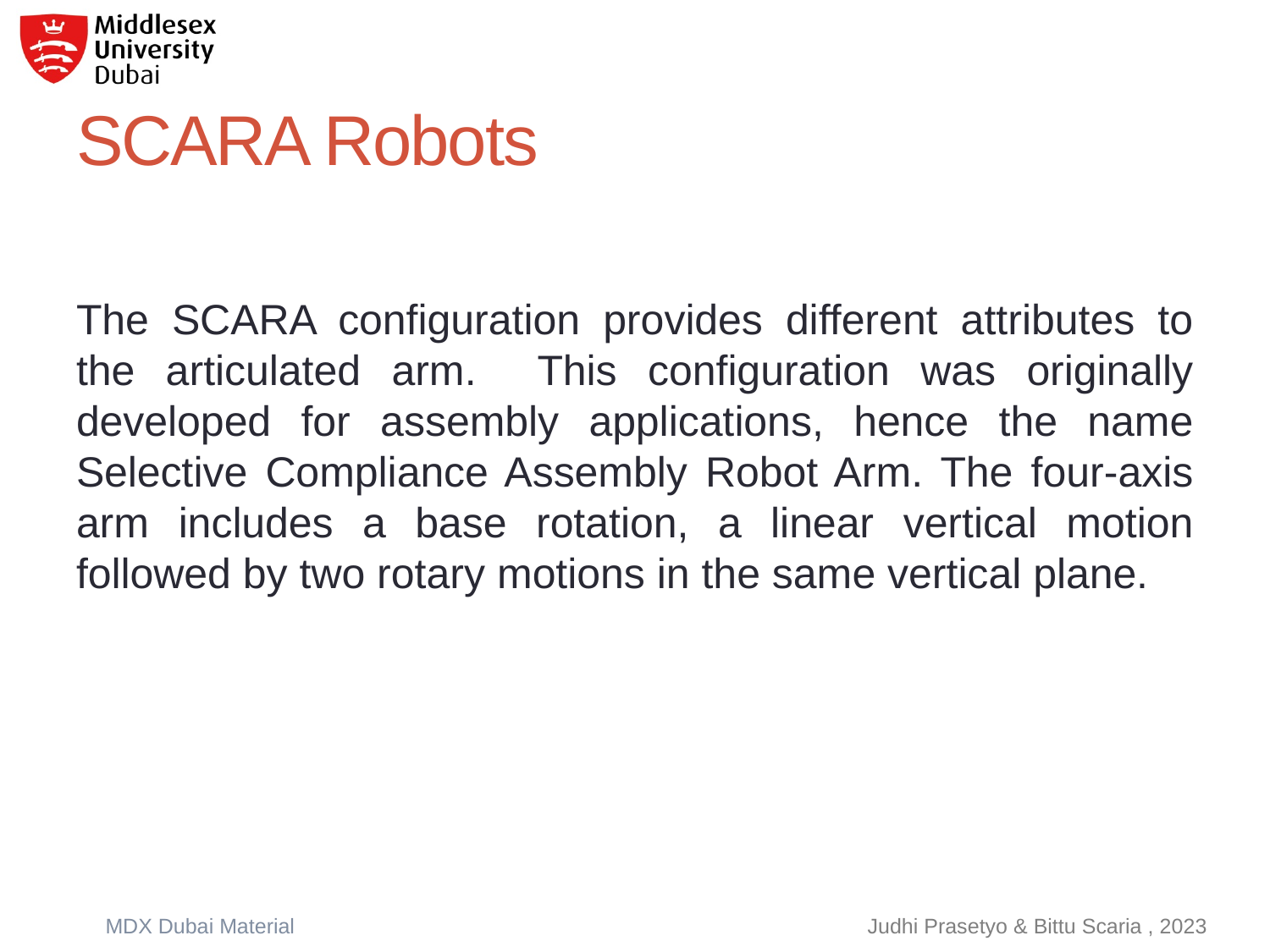

# SCARA Robots
The SCARA configuration provides different attributes to the articulated arm.  This configuration was originally developed for assembly applications, hence the name Selective Compliance Assembly Robot Arm. The four-axis arm includes a base rotation, a linear vertical motion followed by two rotary motions in the same vertical plane.